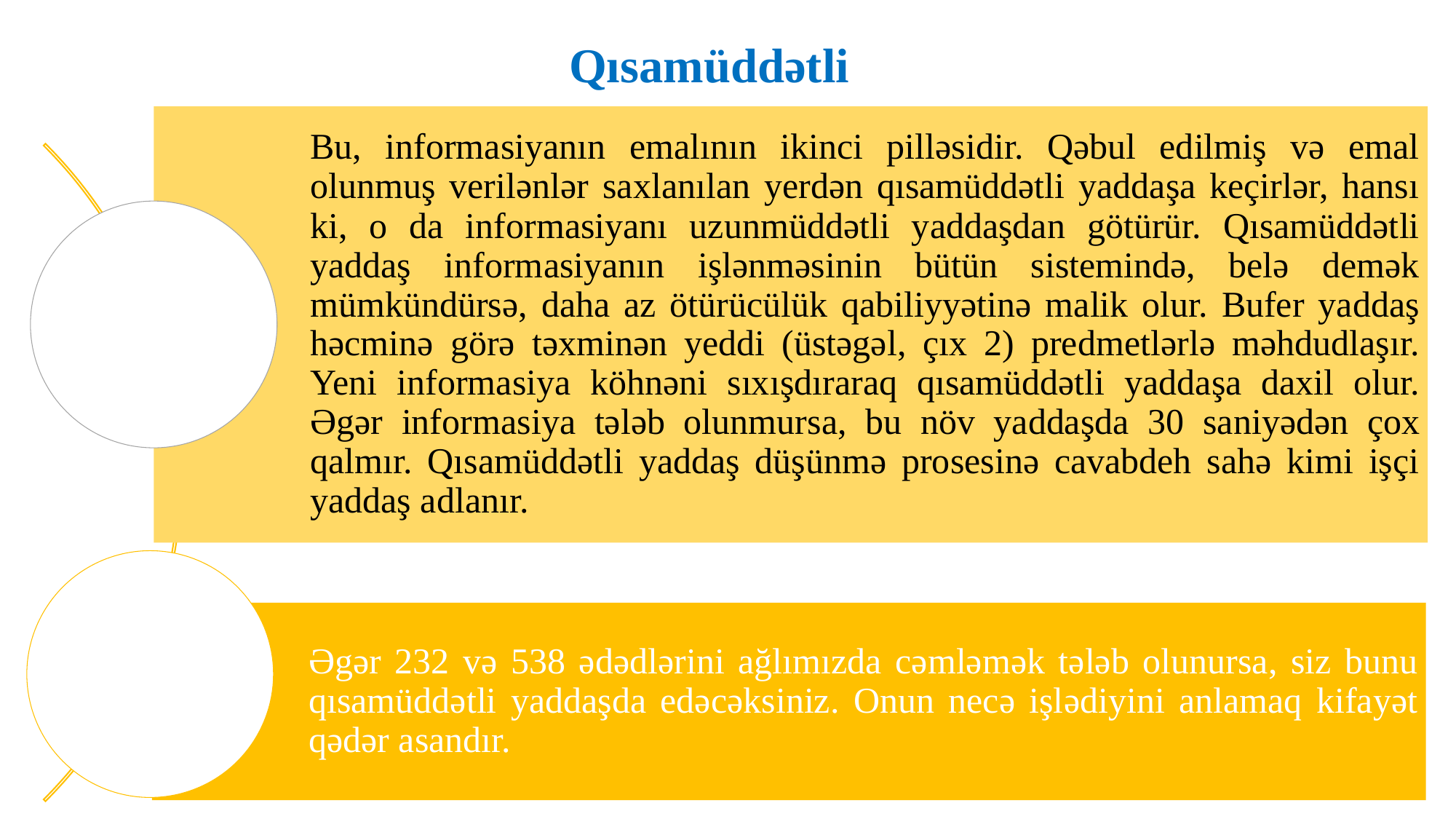

Qısamüddətli yaddaş
Bu, informasiyanın emalının ikinci pilləsidir. Qəbul edilmiş və emal olunmuş verilənlər saxlanılan yerdən qısamüddətli yaddaşa keçirlər, hansı ki, o da informasiyanı uzunmüddətli yaddaşdan götürür. Qısamüddətli yaddaş informasiyanın işlənməsinin bütün sistemində, belə demək mümkündürsə, daha az ötürücülük qabiliyyətinə malik olur. Bufer yaddaş həcminə görə təxminən yeddi (üstəgəl, çıx 2) predmetlərlə məhdudlaşır. Yeni informasiya köhnəni sıxışdıraraq qısamüddətli yaddaşa daxil olur. Əgər informasiya tələb olunmursa, bu növ yaddaşda 30 saniyədən çox qalmır. Qısamüddətli yaddaş düşünmə prosesinə cavabdeh sahə kimi işçi yaddaş adlanır.
Əgər 232 və 538 ədədlərini ağlımızda cəmləmək tələb olunursa, siz bunu qısamüddətli yaddaşda edəcəksiniz. Onun necə işlədiyini anlamaq kifayət qədər asandır.